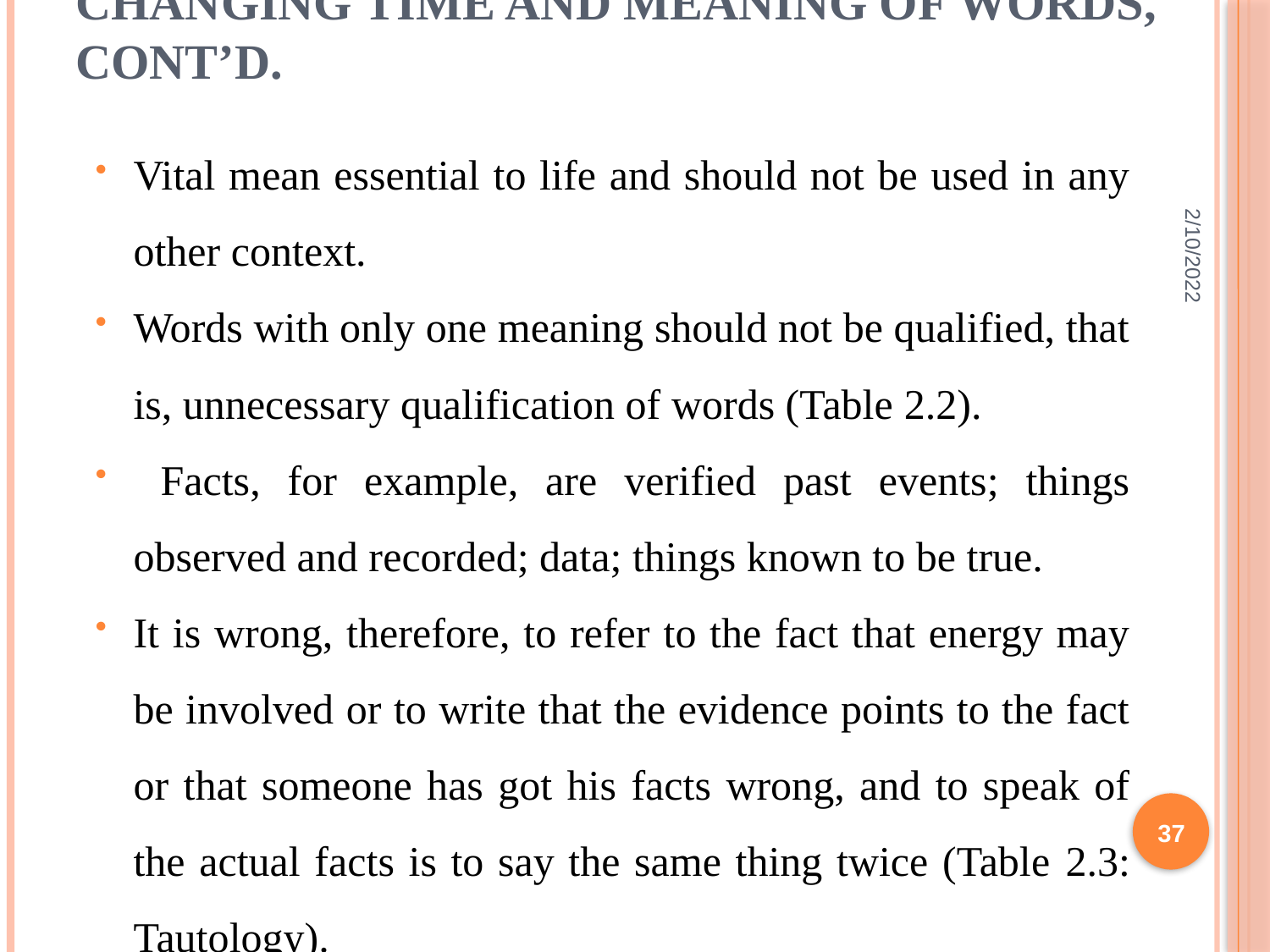

# Changing time and meaning of words, Cont’d.
Vital mean essential to life and should not be used in any other context.
Words with only one meaning should not be qualified, that is, unnecessary qualification of words (Table 2.2).
 Facts, for example, are verified past events; things observed and recorded; data; things known to be true.
It is wrong, therefore, to refer to the fact that energy may be involved or to write that the evidence points to the fact or that someone has got his facts wrong, and to speak of the actual facts is to say the same thing twice (Table 2.3: Tautology).
2/10/2022
37